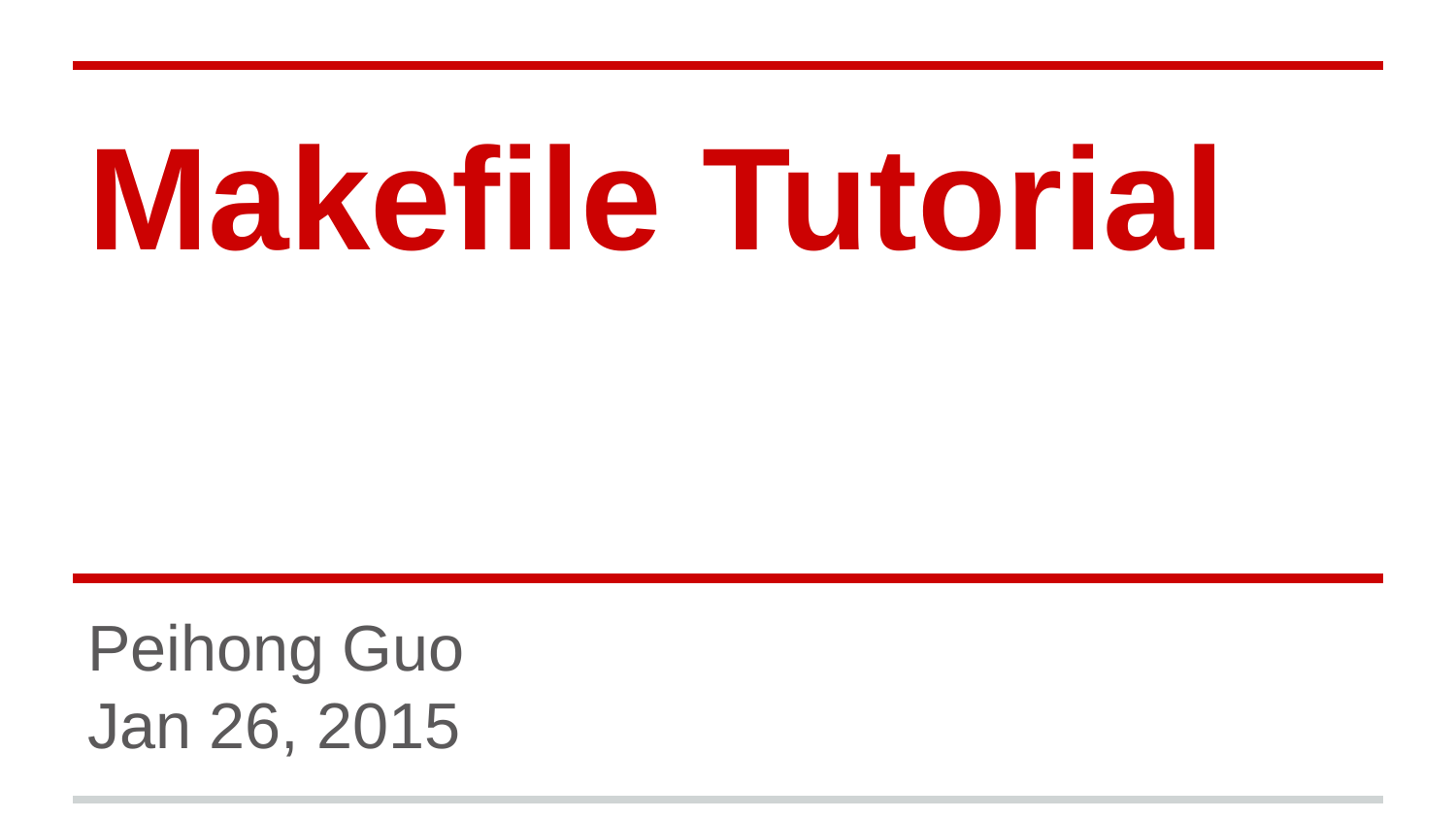

# Makefile Tutorial
Peihong Guo
Jan 26, 2015